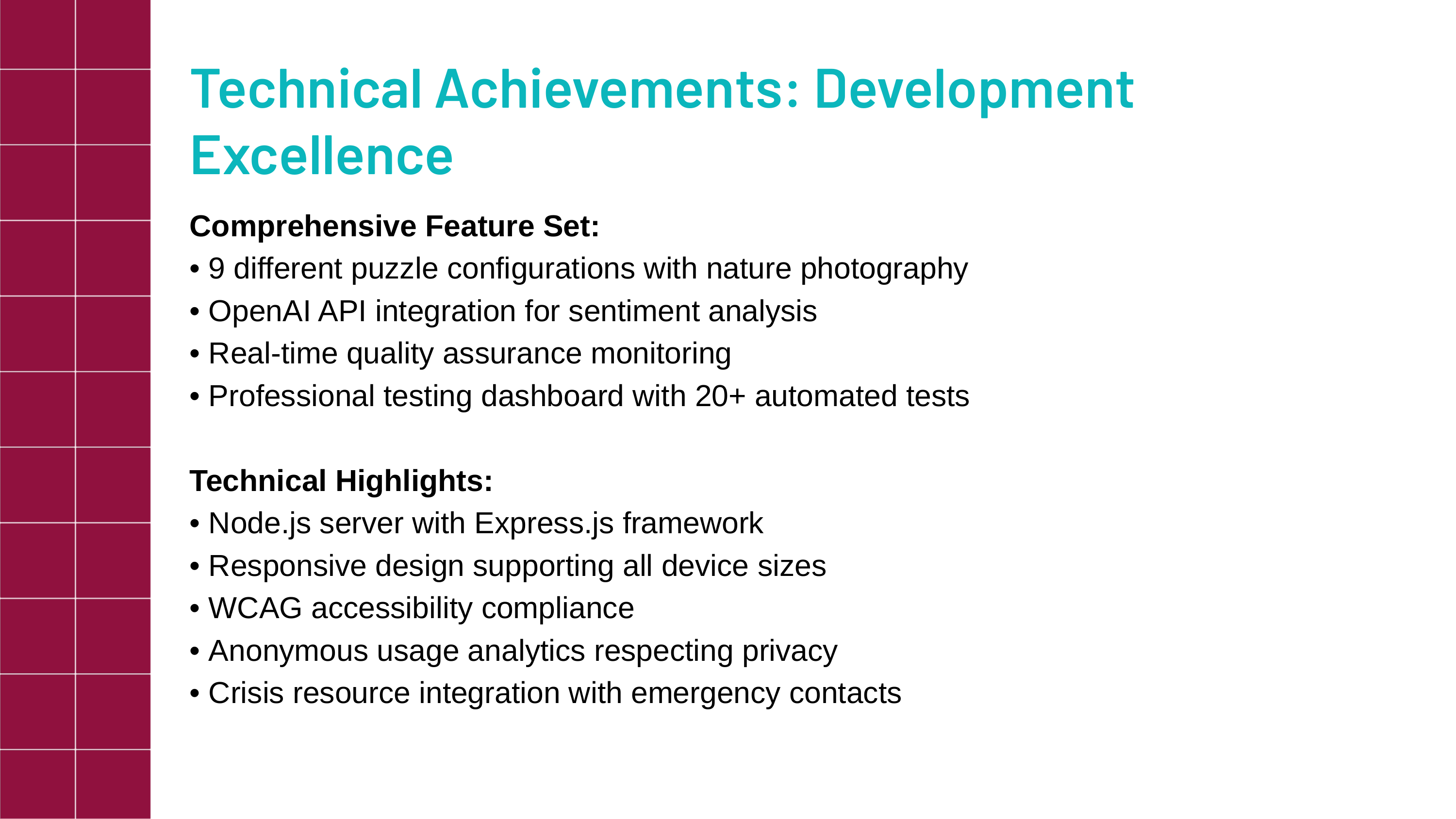

Technical Achievements: Development Excellence
Comprehensive Feature Set:
• 9 different puzzle configurations with nature photography
• OpenAI API integration for sentiment analysis
• Real-time quality assurance monitoring
• Professional testing dashboard with 20+ automated tests

Technical Highlights:
• Node.js server with Express.js framework
• Responsive design supporting all device sizes
• WCAG accessibility compliance
• Anonymous usage analytics respecting privacy
• Crisis resource integration with emergency contacts